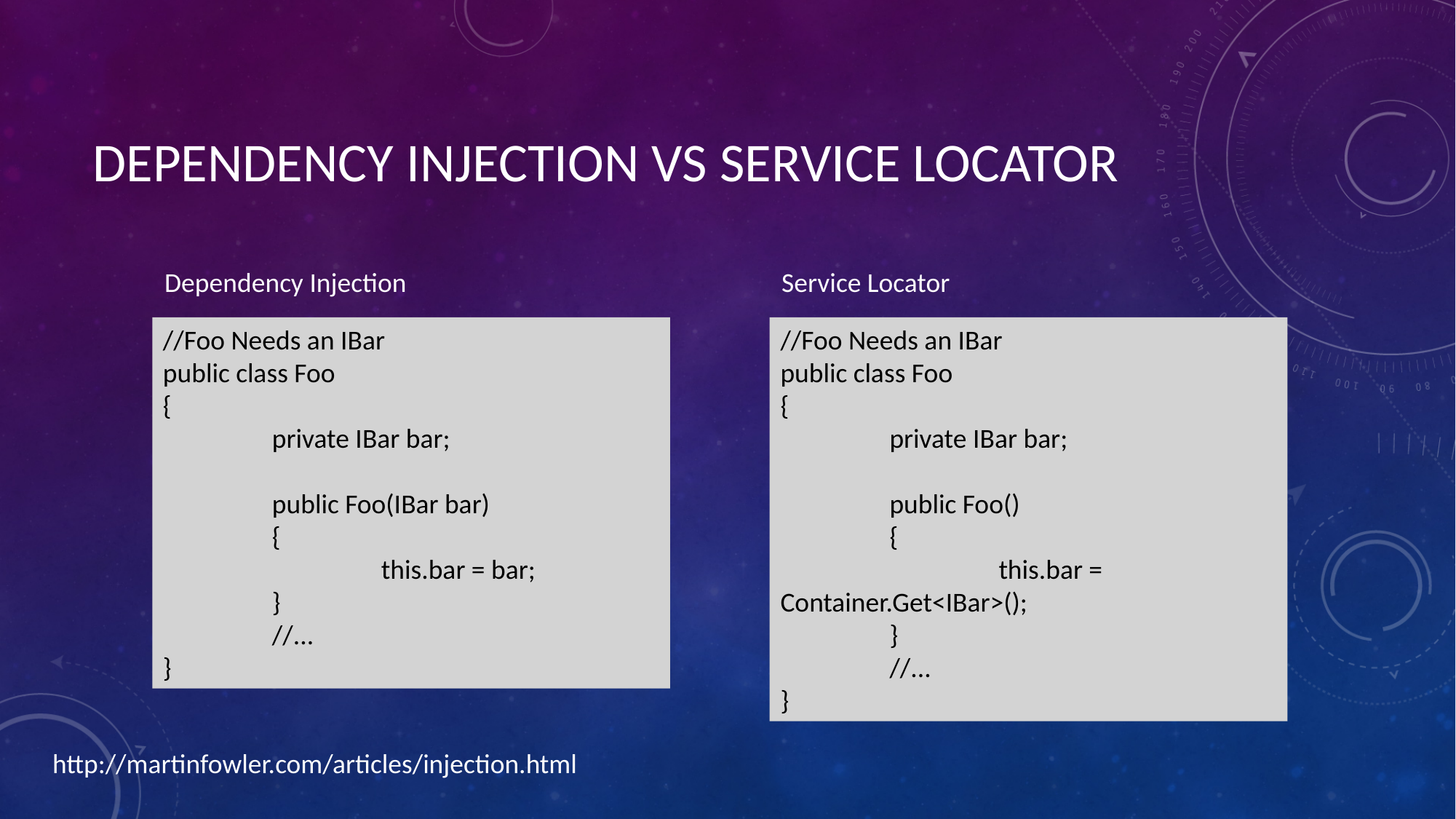

# Dependency Injection vs Service Locator
Dependency Injection
Service Locator
//Foo Needs an IBar
public class Foo
{
	private IBar bar;

	public Foo(IBar bar)
	{
		this.bar = bar;
	}
	//...
}
//Foo Needs an IBar
public class Foo
{
	private IBar bar;

	public Foo()
	{
		this.bar = Container.Get<IBar>();
	}
	//...
}
http://martinfowler.com/articles/injection.html